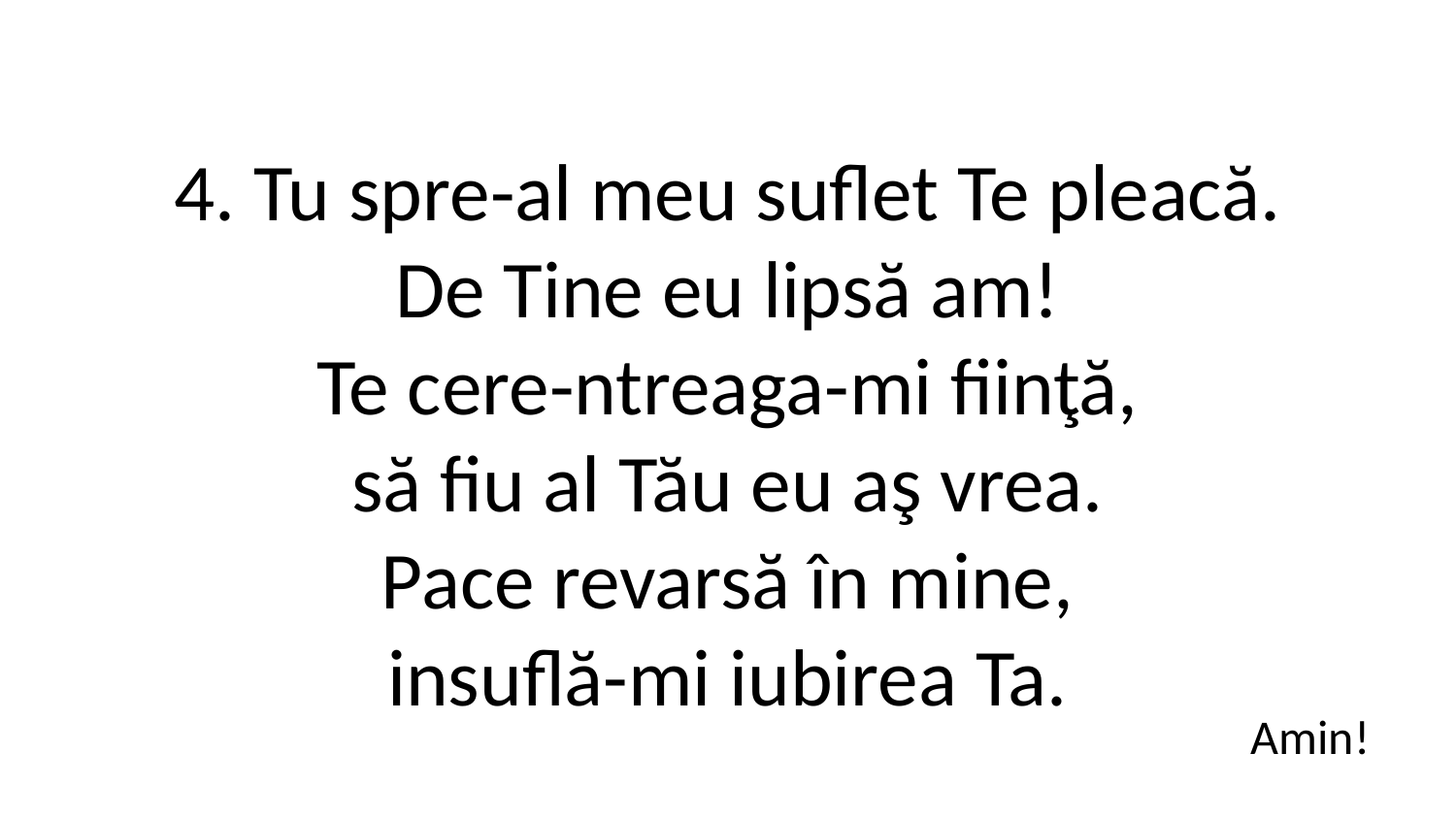

4. Tu spre-al meu suflet Te pleacă.
De Tine eu lipsă am!
Te cere-ntreaga-mi fiinţă,
să fiu al Tău eu aş vrea.
Pace revarsă în mine,
insuflă-mi iubirea Ta.

Amin!